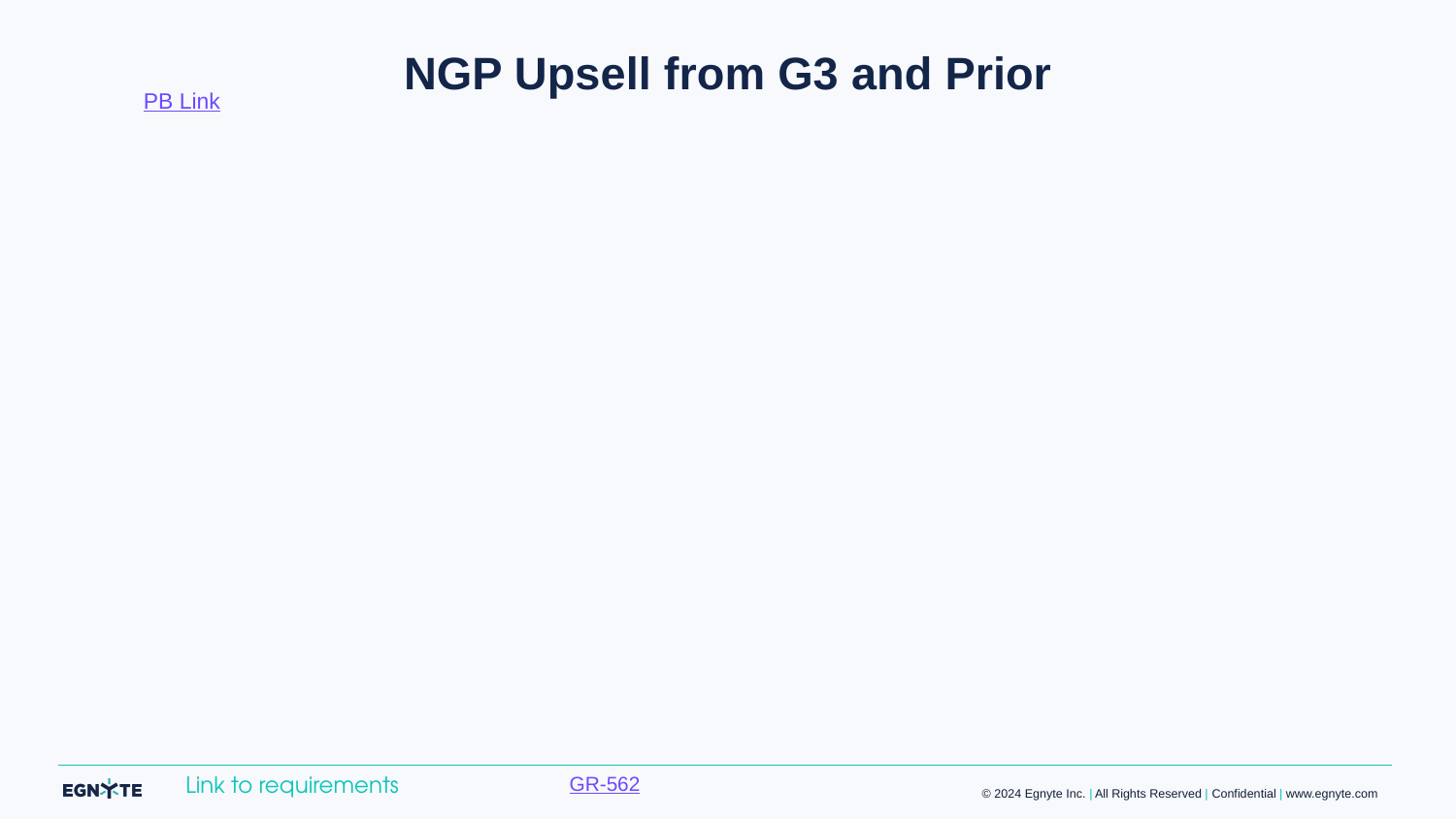

PB Link
# NGP Upsell from G3 and Prior

GR-562
Link to requirements